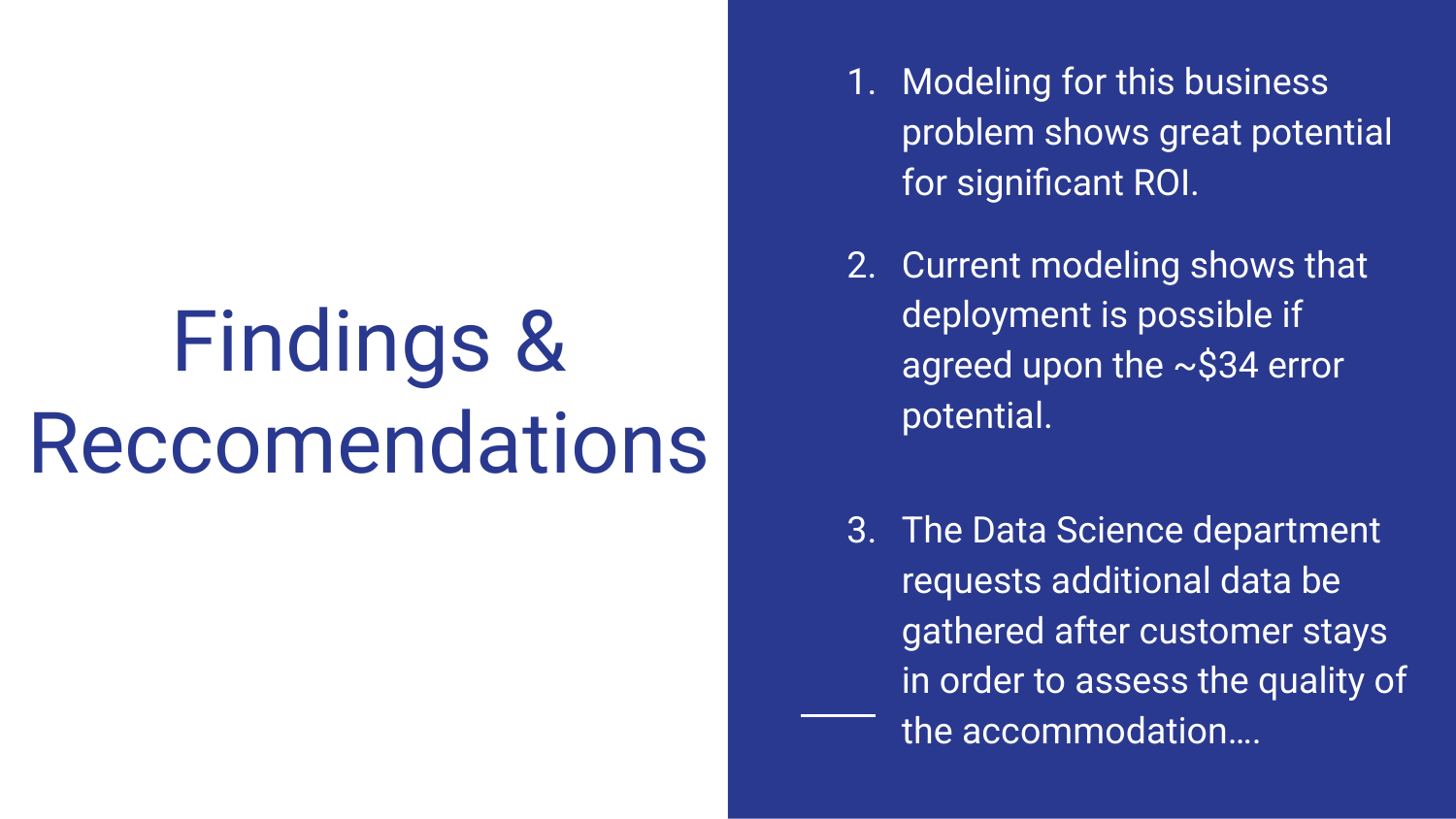

Modeling for this business problem shows great potential for significant ROI.
Current modeling shows that deployment is possible if agreed upon the ~$34 error potential.
The Data Science department requests additional data be gathered after customer stays in order to assess the quality of the accommodation….

# Findings & Reccomendations